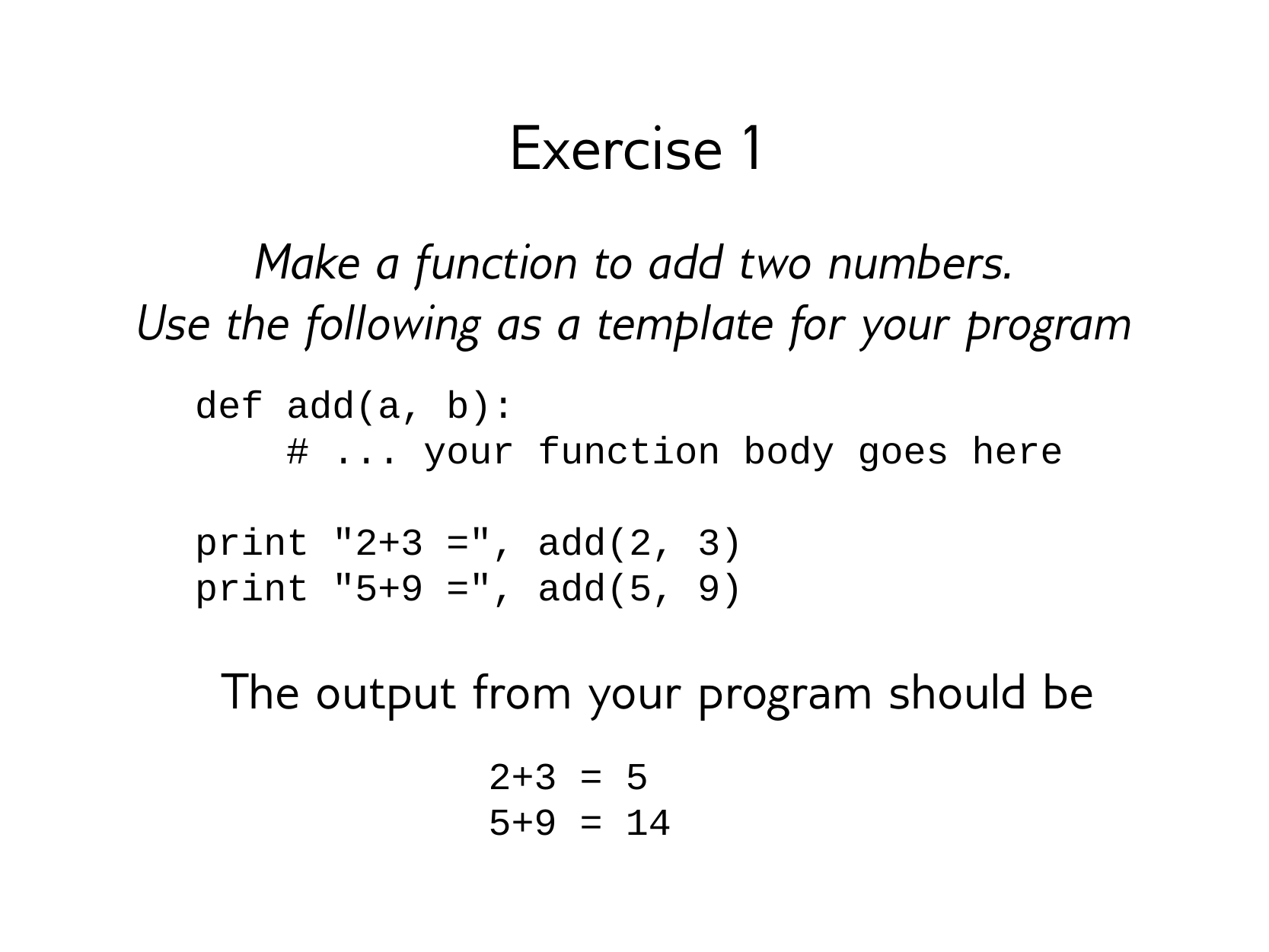

# Exercise 1
Make a function to add two numbers.
Use the following as a template for your program
def add(a, b):
    # ... your function body goes here

print "2+3 =", add(2, 3)
print "5+9 =", add(5, 9)
The output from your program should be
2+3 = 5
5+9 = 14